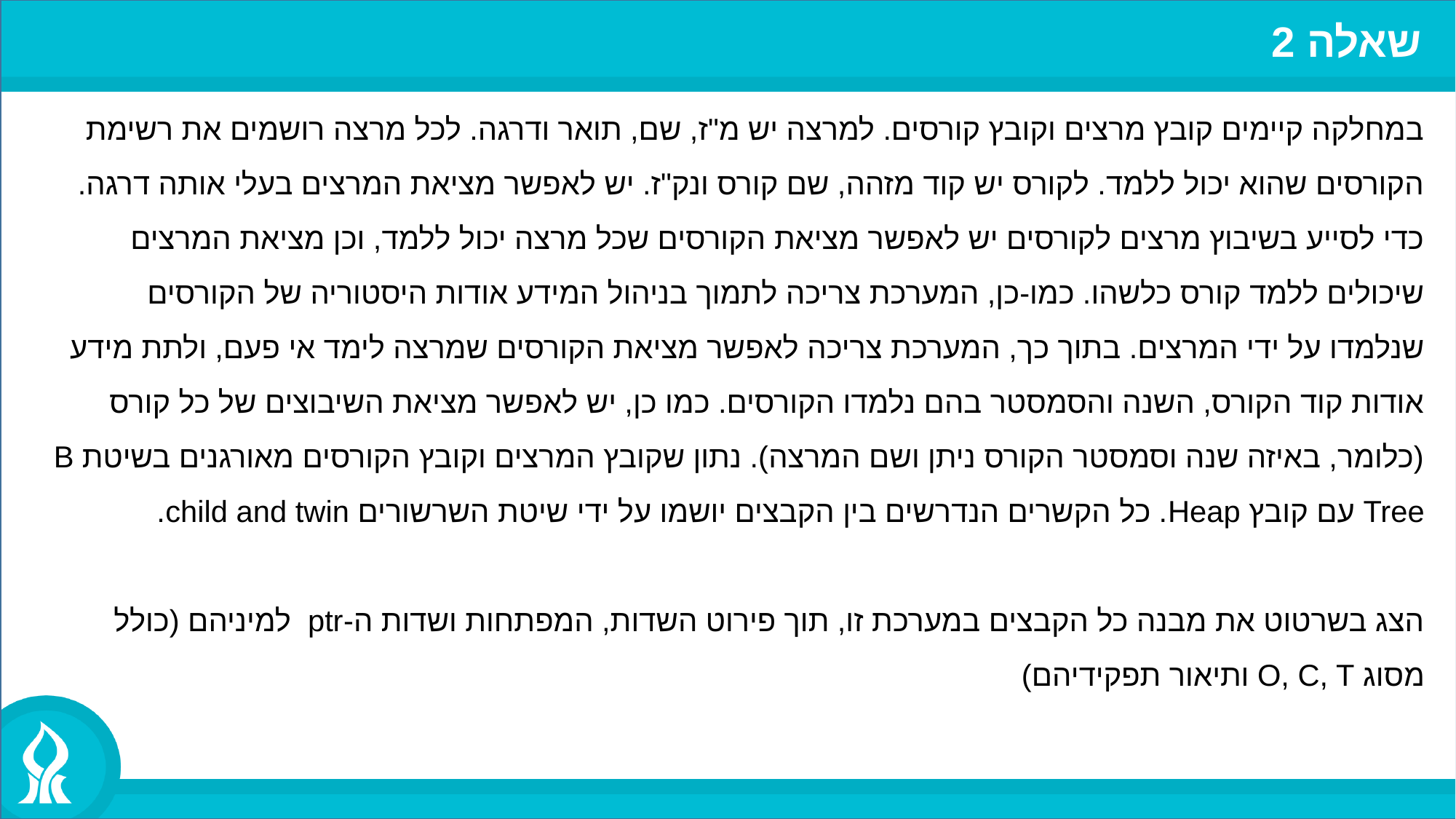

שאלה 2
במחלקה קיימים קובץ מרצים וקובץ קורסים. למרצה יש מ"ז, שם, תואר ודרגה. לכל מרצה רושמים את רשימת הקורסים שהוא יכול ללמד. לקורס יש קוד מזהה, שם קורס ונק"ז. יש לאפשר מציאת המרצים בעלי אותה דרגה. כדי לסייע בשיבוץ מרצים לקורסים יש לאפשר מציאת הקורסים שכל מרצה יכול ללמד, וכן מציאת המרצים שיכולים ללמד קורס כלשהו. כמו-כן, המערכת צריכה לתמוך בניהול המידע אודות היסטוריה של הקורסים שנלמדו על ידי המרצים. בתוך כך, המערכת צריכה לאפשר מציאת הקורסים שמרצה לימד אי פעם, ולתת מידע אודות קוד הקורס, השנה והסמסטר בהם נלמדו הקורסים. כמו כן, יש לאפשר מציאת השיבוצים של כל קורס (כלומר, באיזה שנה וסמסטר הקורס ניתן ושם המרצה). נתון שקובץ המרצים וקובץ הקורסים מאורגנים בשיטת B Tree עם קובץ Heap. כל הקשרים הנדרשים בין הקבצים יושמו על ידי שיטת השרשורים child and twin.

הצג בשרטוט את מבנה כל הקבצים במערכת זו, תוך פירוט השדות, המפתחות ושדות ה-ptr  למיניהם (כולל מסוג O, C, T ותיאור תפקידיהם)